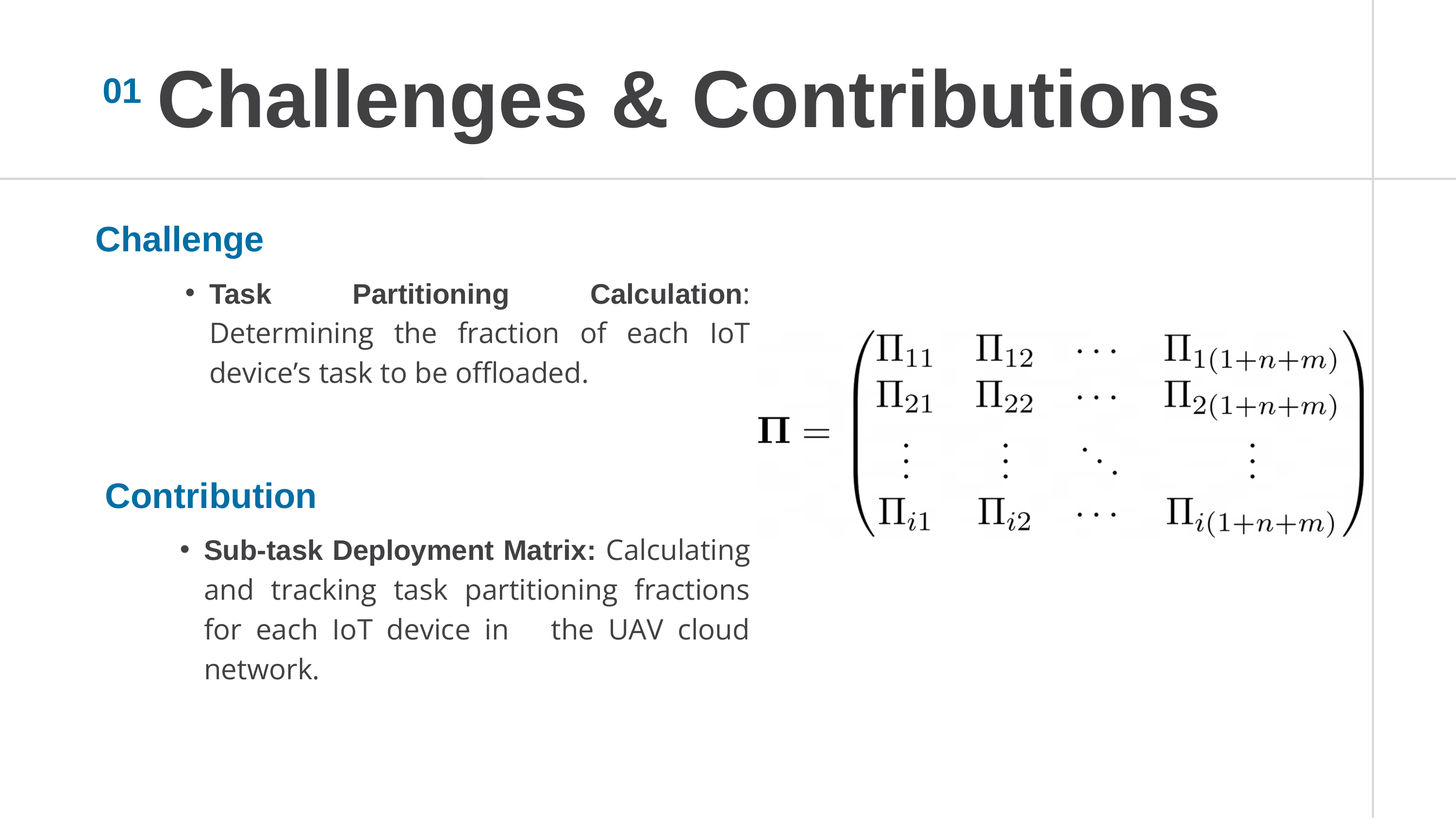

01
Challenges & Contributions

Challenge
Task Partitioning Calculation: Determining the fraction of each IoT device’s task to be offloaded.

 Contribution
Sub-task Deployment Matrix: Calculating and tracking task partitioning fractions for each IoT device in   the UAV cloud network.